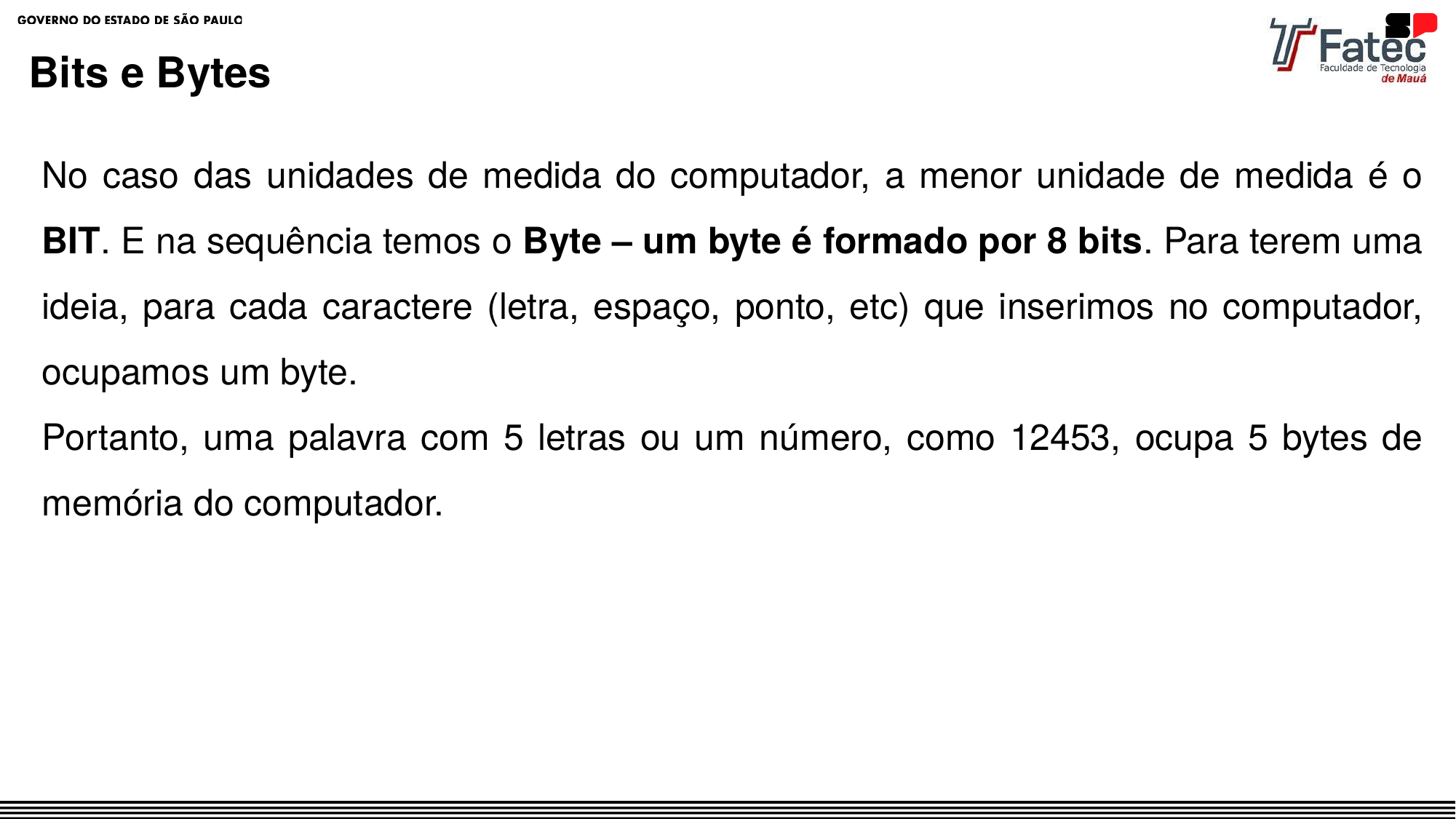

Bits e Bytes
No caso das unidades de medida do computador, a menor unidade de medida é o BIT. E na sequência temos o Byte – um byte é formado por 8 bits. Para terem uma ideia, para cada caractere (letra, espaço, ponto, etc) que inserimos no computador, ocupamos um byte.
Portanto, uma palavra com 5 letras ou um número, como 12453, ocupa 5 bytes de memória do computador.